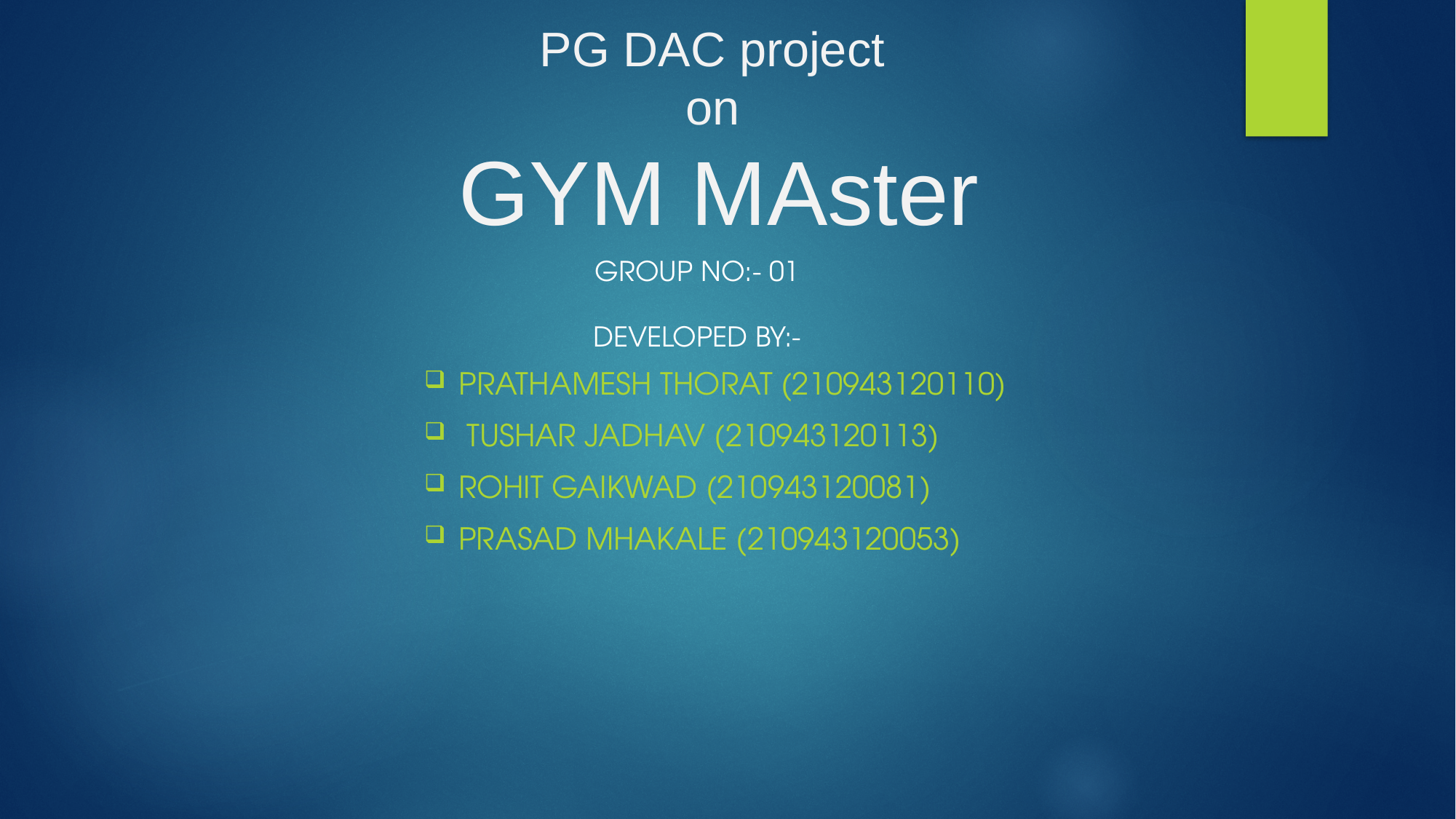

# PG DAC project on GYM MAster
GROUP NO:- 01

DEVELOPED BY:-
Prathamesh Thorat (210943120110)
 Tushar Jadhav (210943120113)
Rohit Gaikwad (210943120081)
Prasad Mhakale (210943120053)